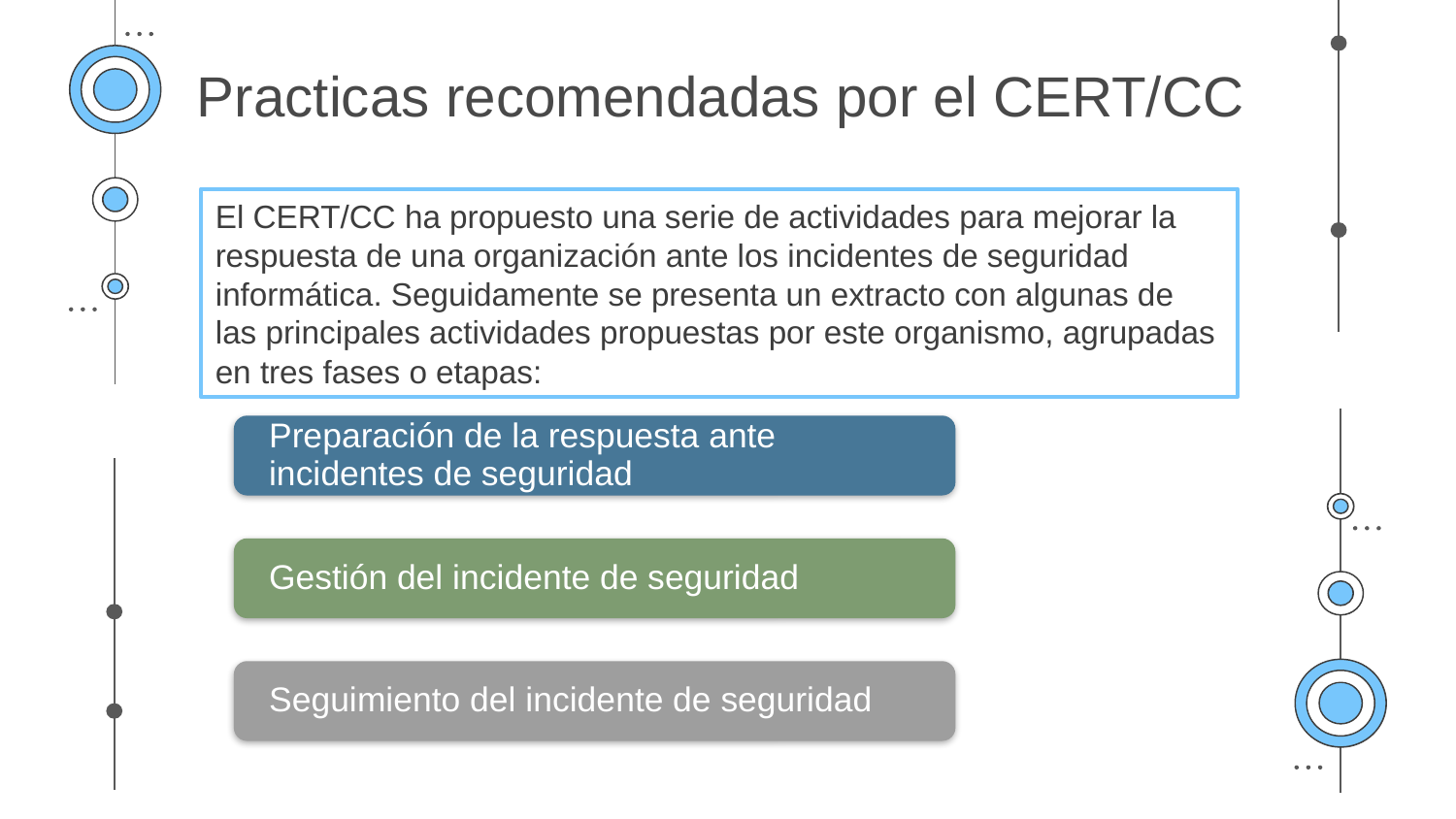

# Practicas recomendadas por el CERT/CC
El CERT/CC ha propuesto una serie de actividades para mejorar la respuesta de una organización ante los incidentes de seguridad informática. Seguidamente se presenta un extracto con algunas de las principales actividades propuestas por este organismo, agrupadas en tres fases o etapas:
Preparación de la respuesta ante incidentes de seguridad
Gestión del incidente de seguridad
Seguimiento del incidente de seguridad